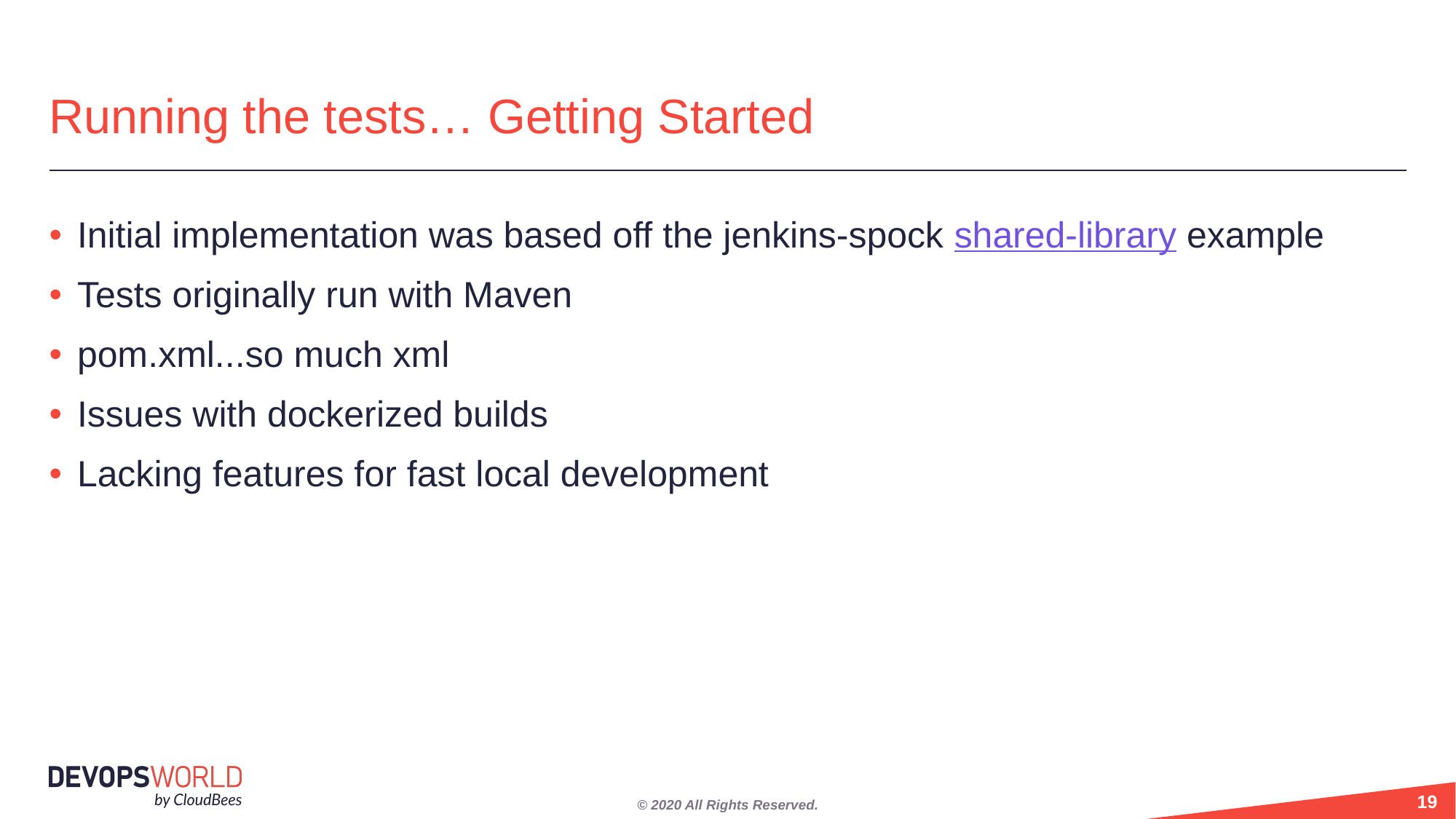

# Running the tests… Getting Started
Initial implementation was based off the jenkins-spock shared-library example
Tests originally run with Maven
pom.xml...so much xml
Issues with dockerized builds
Lacking features for fast local development